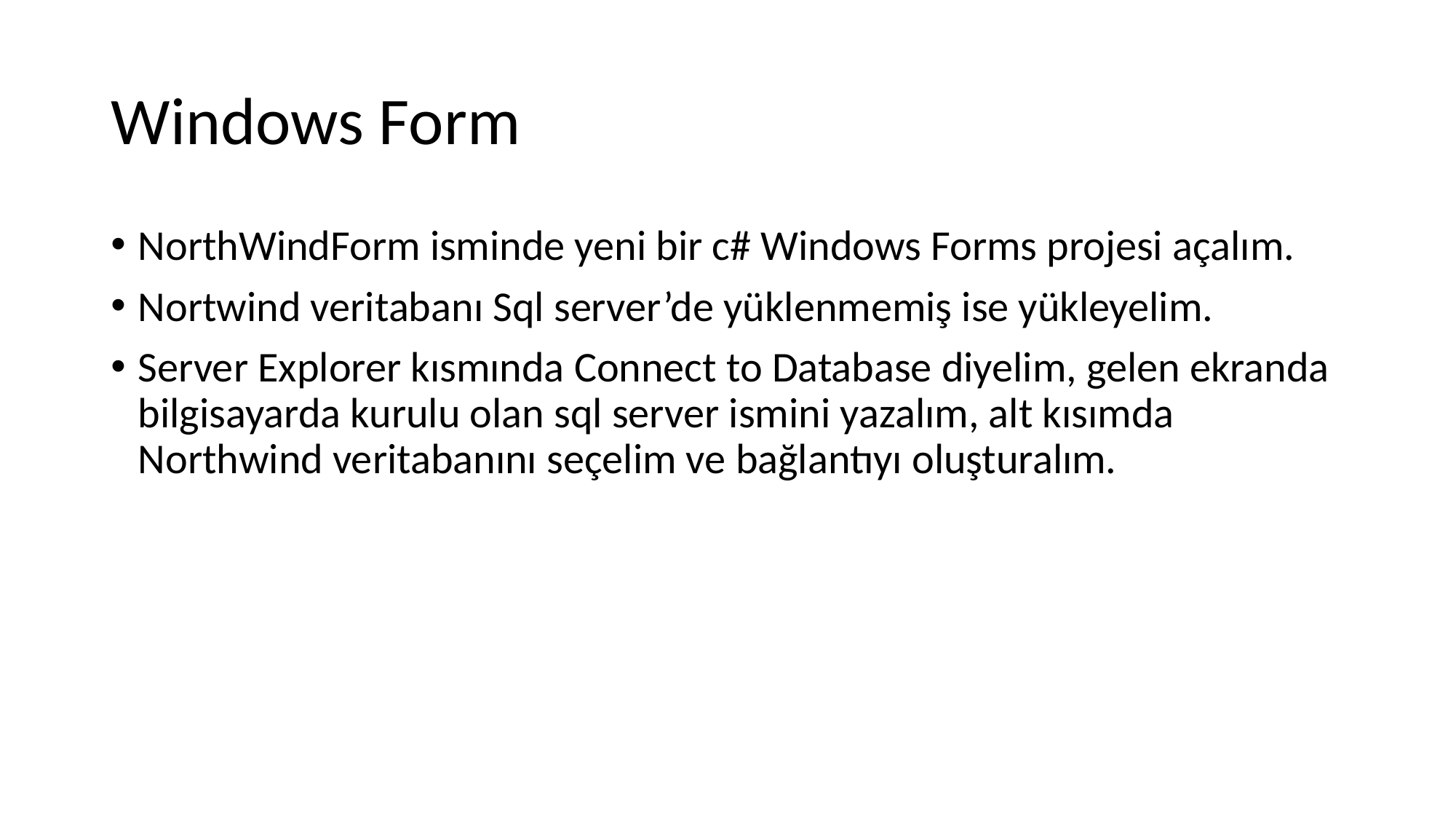

# Windows Form
NorthWindForm isminde yeni bir c# Windows Forms projesi açalım.
Nortwind veritabanı Sql server’de yüklenmemiş ise yükleyelim.
Server Explorer kısmında Connect to Database diyelim, gelen ekranda bilgisayarda kurulu olan sql server ismini yazalım, alt kısımda Northwind veritabanını seçelim ve bağlantıyı oluşturalım.